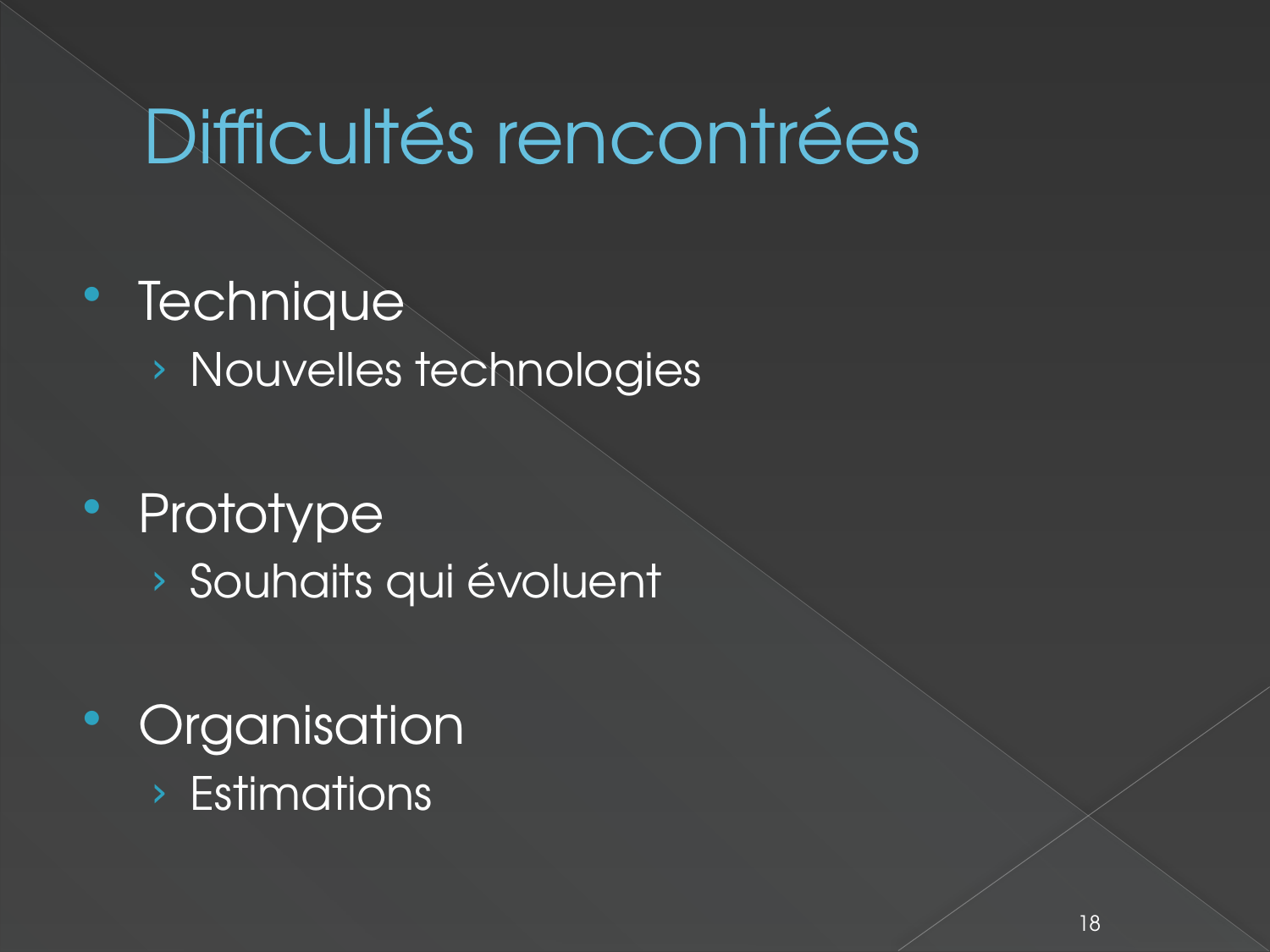

# Difficultés rencontrées
Technique
Nouvelles technologies

Prototype
Souhaits qui évoluent

Organisation
Estimations

18